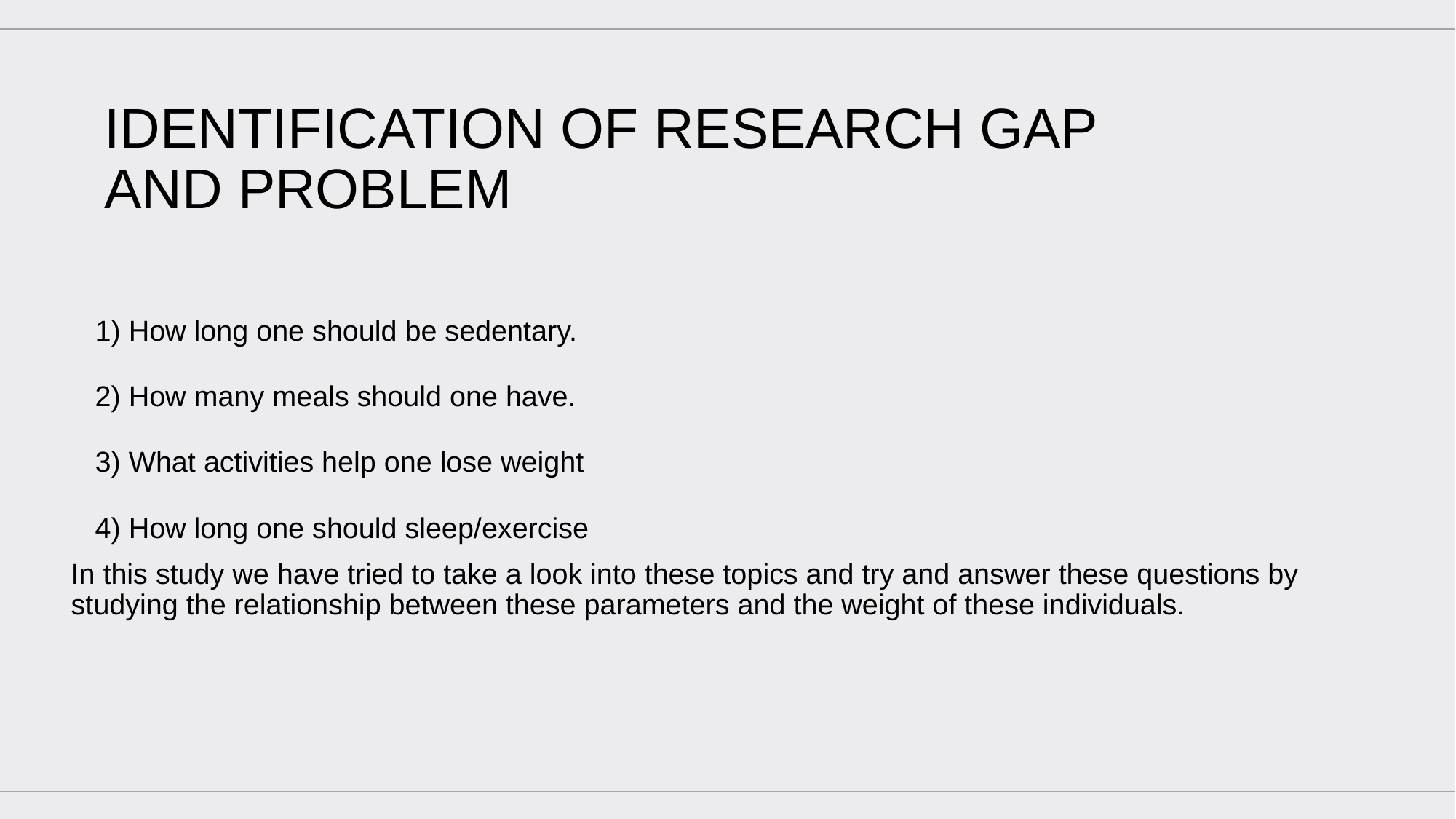

IDENTIFICATION OF RESEARCH GAP
AND PROBLEM
   1) How long one should be sedentary.
   2) How many meals should one have.
   3) What activities help one lose weight
   4) How long one should sleep/exercise
In this study we have tried to take a look into these topics and try and answer these questions by studying the relationship between these parameters and the weight of these individuals.